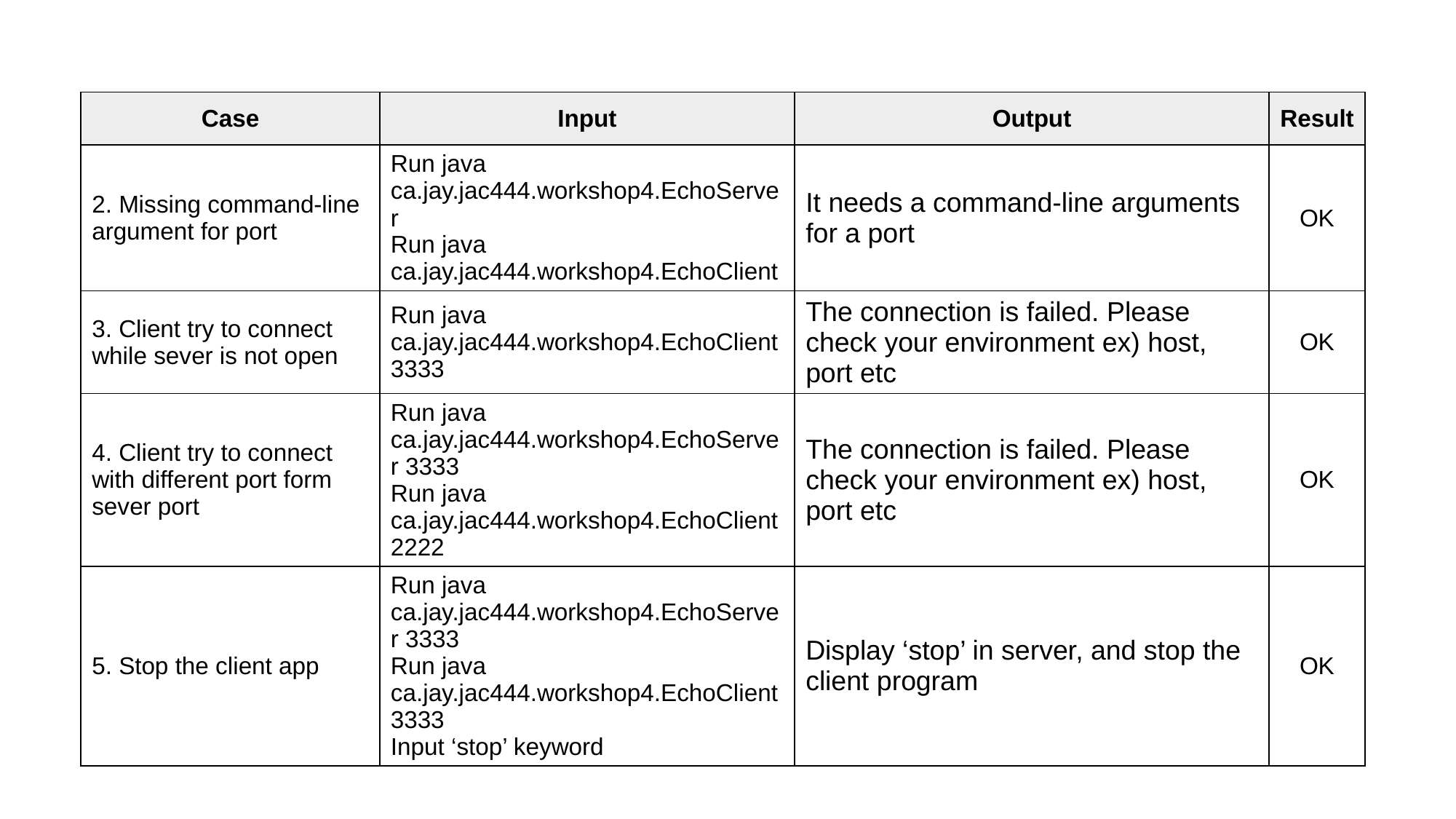

| Case | Input | Output | Result |
| --- | --- | --- | --- |
| 2. Missing command-line argument for port | Run java ca.jay.jac444.workshop4.EchoServer Run java ca.jay.jac444.workshop4.EchoClient | It needs a command-line arguments for a port | OK |
| 3. Client try to connect while sever is not open | Run java ca.jay.jac444.workshop4.EchoClient 3333 | The connection is failed. Please check your environment ex) host, port etc | OK |
| 4. Client try to connect with different port form sever port | Run java ca.jay.jac444.workshop4.EchoServer 3333 Run java ca.jay.jac444.workshop4.EchoClient 2222 | The connection is failed. Please check your environment ex) host, port etc | OK |
| 5. Stop the client app | Run java ca.jay.jac444.workshop4.EchoServer 3333 Run java ca.jay.jac444.workshop4.EchoClient 3333 Input ‘stop’ keyword | Display ‘stop’ in server, and stop the client program | OK |